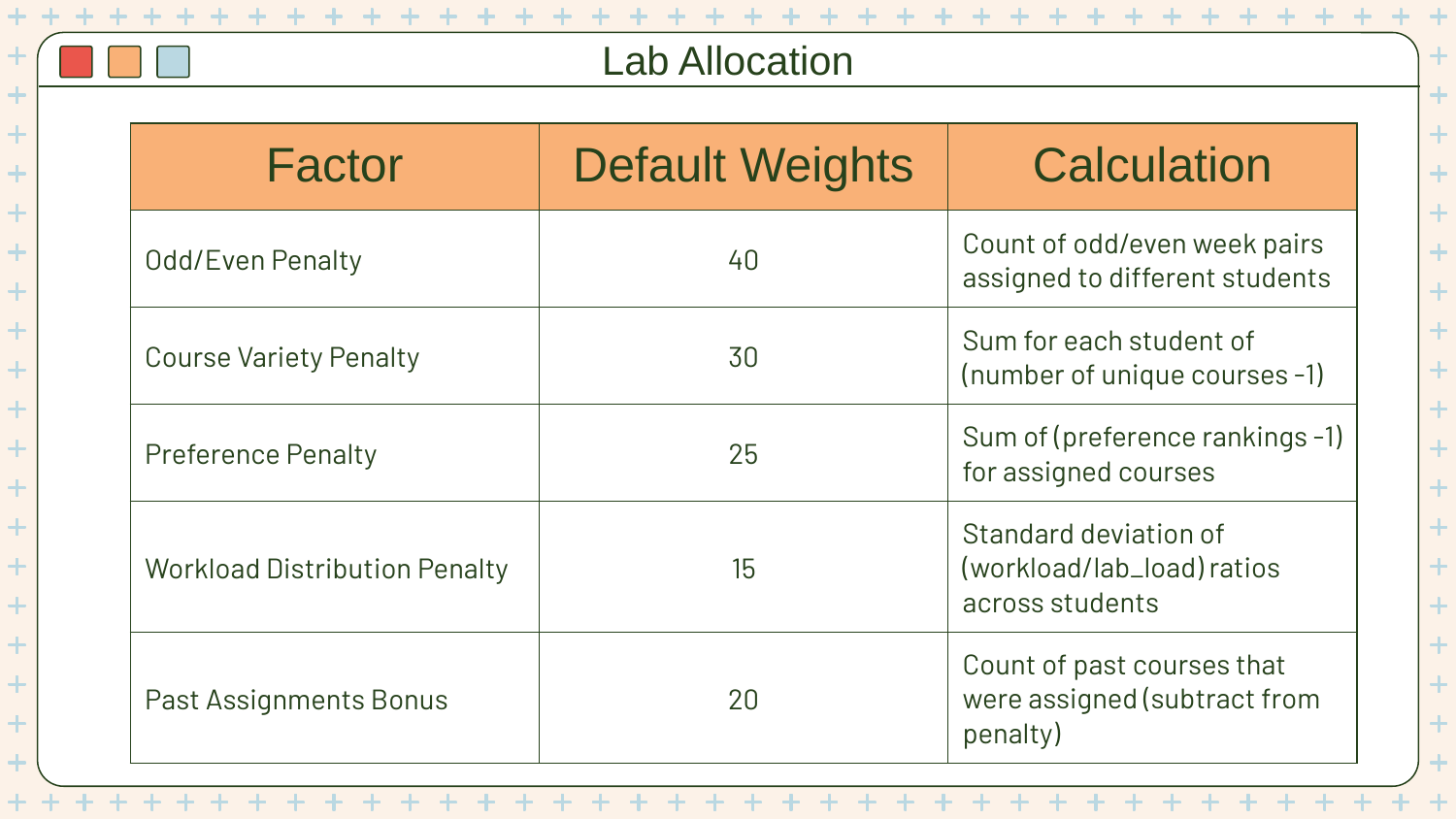

# Lab Allocation
| Factor | Default Weights | Calculation |
| --- | --- | --- |
| Odd/Even Penalty | 40 | Count of odd/even week pairs assigned to different students |
| Course Variety Penalty | 30 | Sum for each student of (number of unique courses -1) |
| Preference Penalty | 25 | Sum of (preference rankings -1) for assigned courses |
| Workload Distribution Penalty | 15 | Standard deviation of (workload/lab\_load) ratios across students |
| Past Assignments Bonus | 20 | Count of past courses that were assigned (subtract from penalty) |